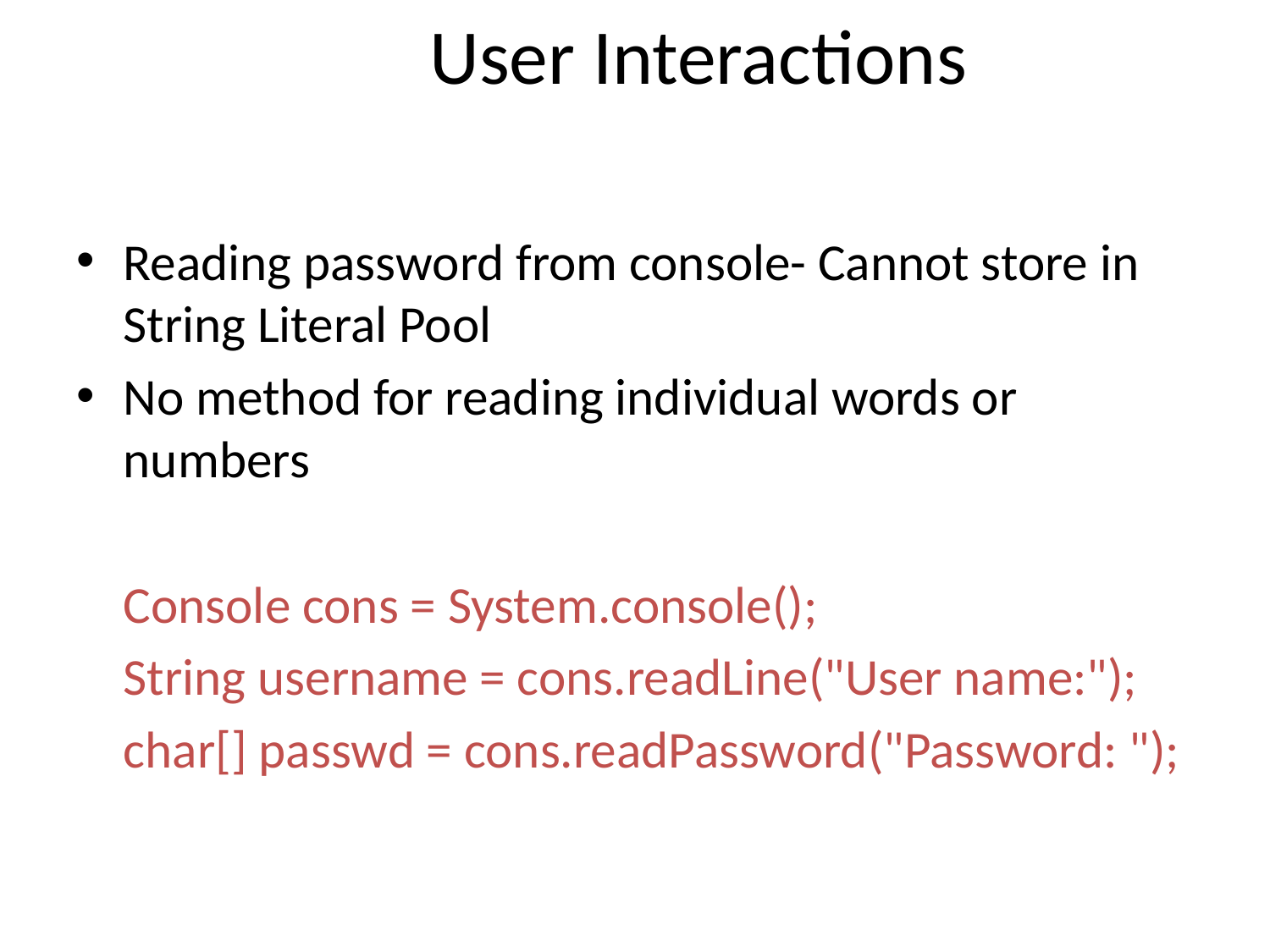

# User Interactions
Reading password from console- Cannot store in String Literal Pool
No method for reading individual words or numbers

	Console cons = System.console();
	String username = cons.readLine("User name:");
	char[] passwd = cons.readPassword("Password: ");